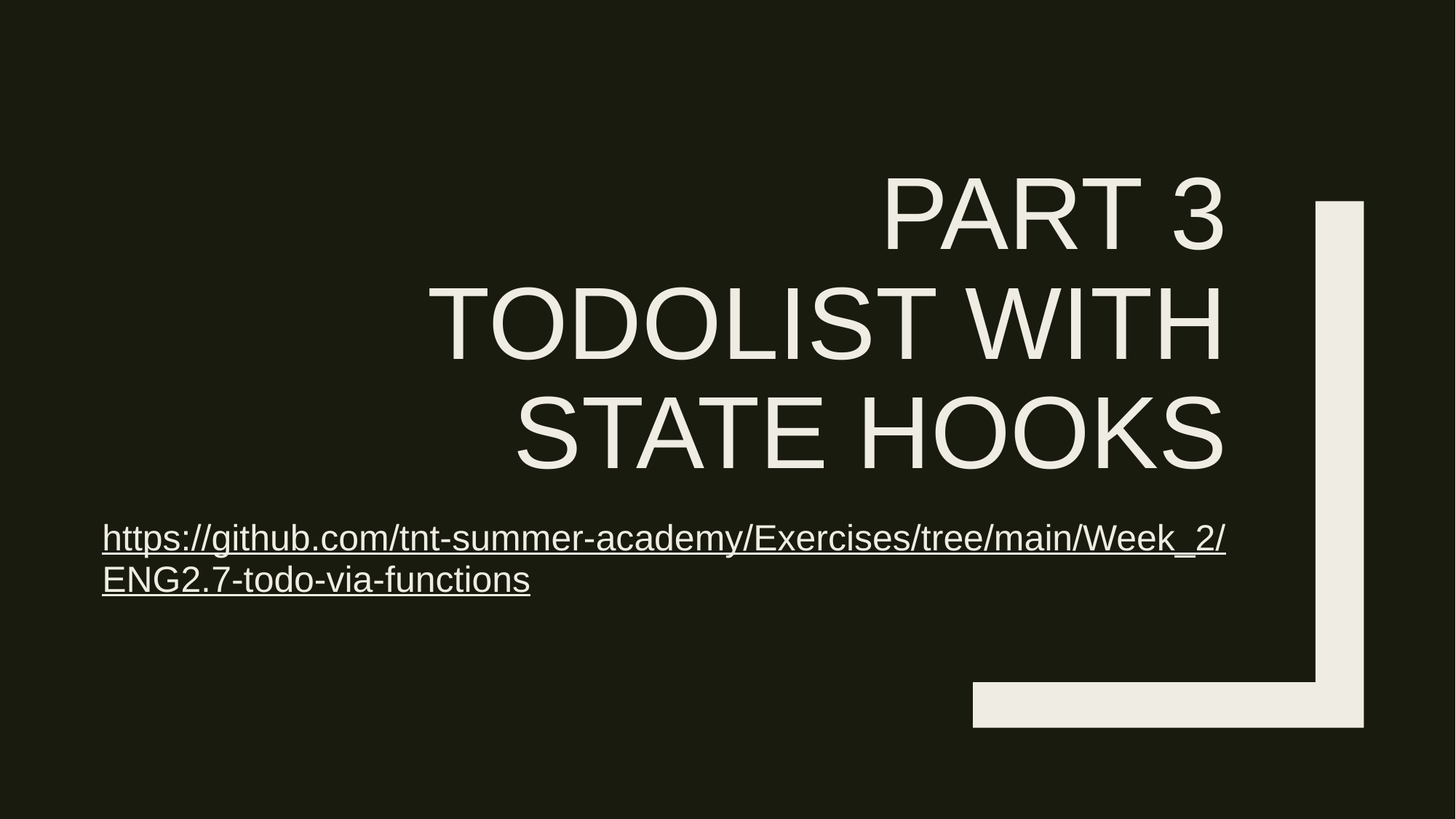

# PART 3
TODOLIST WITH STATE HOOKS
https://github.com/tnt-summer-academy/Exercises/tree/main/Week_2/ENG2.7-todo-via-functions